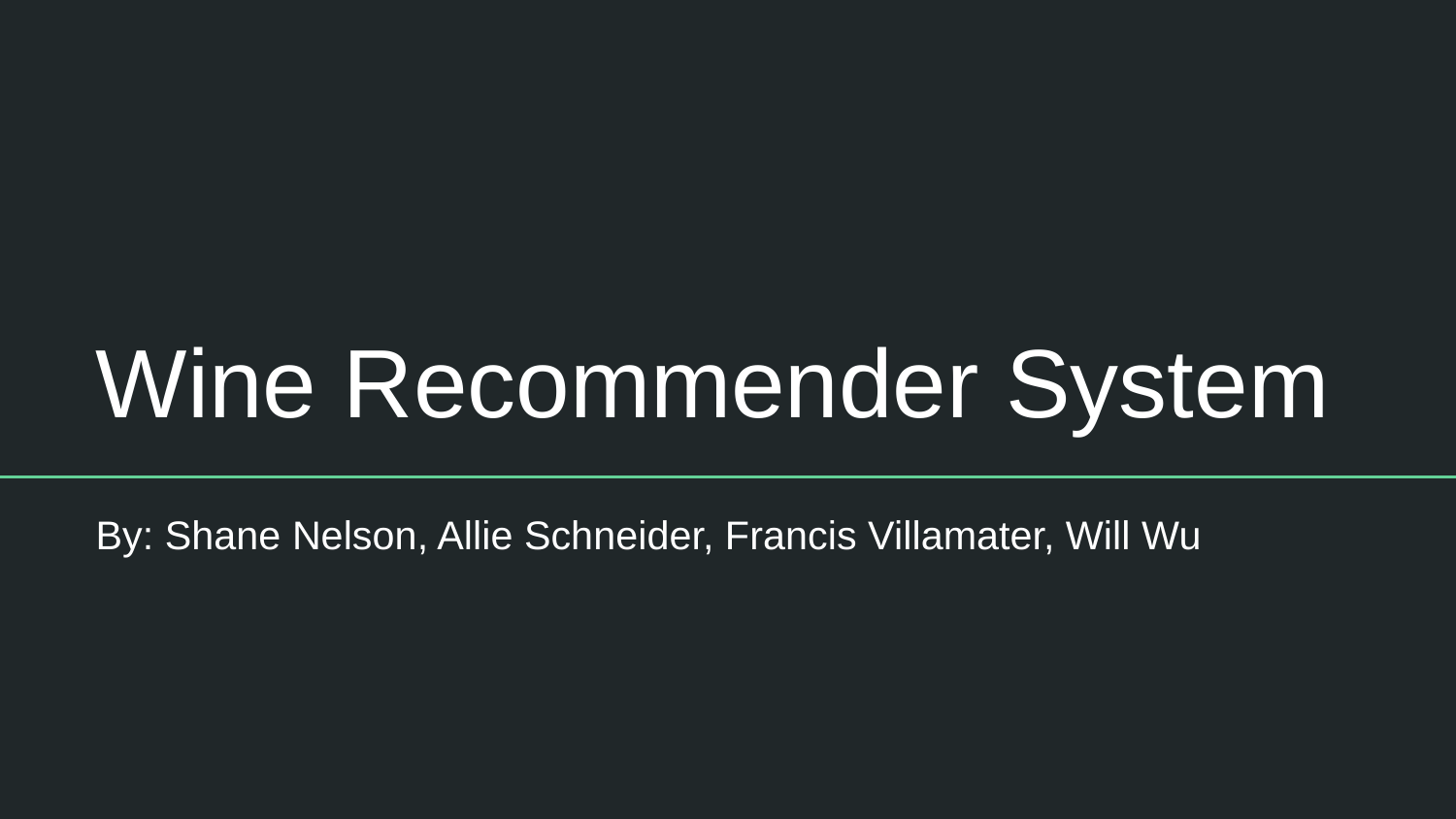

# Wine Recommender System
By: Shane Nelson, Allie Schneider, Francis Villamater, Will Wu